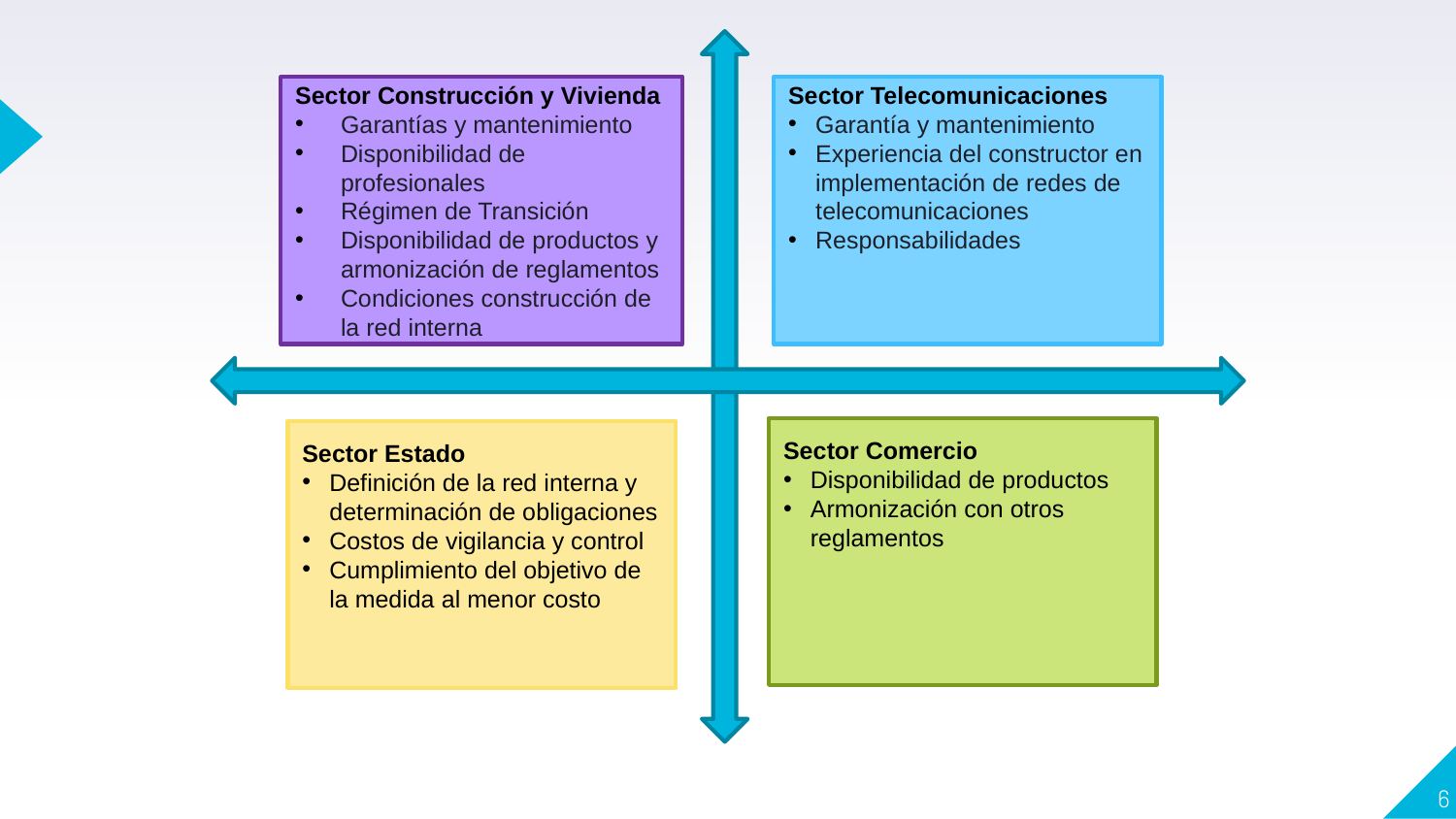

Sector Construcción y Vivienda
Garantías y mantenimiento
Disponibilidad de profesionales
Régimen de Transición
Disponibilidad de productos y armonización de reglamentos
Condiciones construcción de la red interna
Sector Telecomunicaciones
Garantía y mantenimiento
Experiencia del constructor en implementación de redes de telecomunicaciones
Responsabilidades

Sector Comercio
Disponibilidad de productos
Armonización con otros reglamentos

Sector Estado
Definición de la red interna y determinación de obligaciones
Costos de vigilancia y control
Cumplimiento del objetivo de la medida al menor costo

6